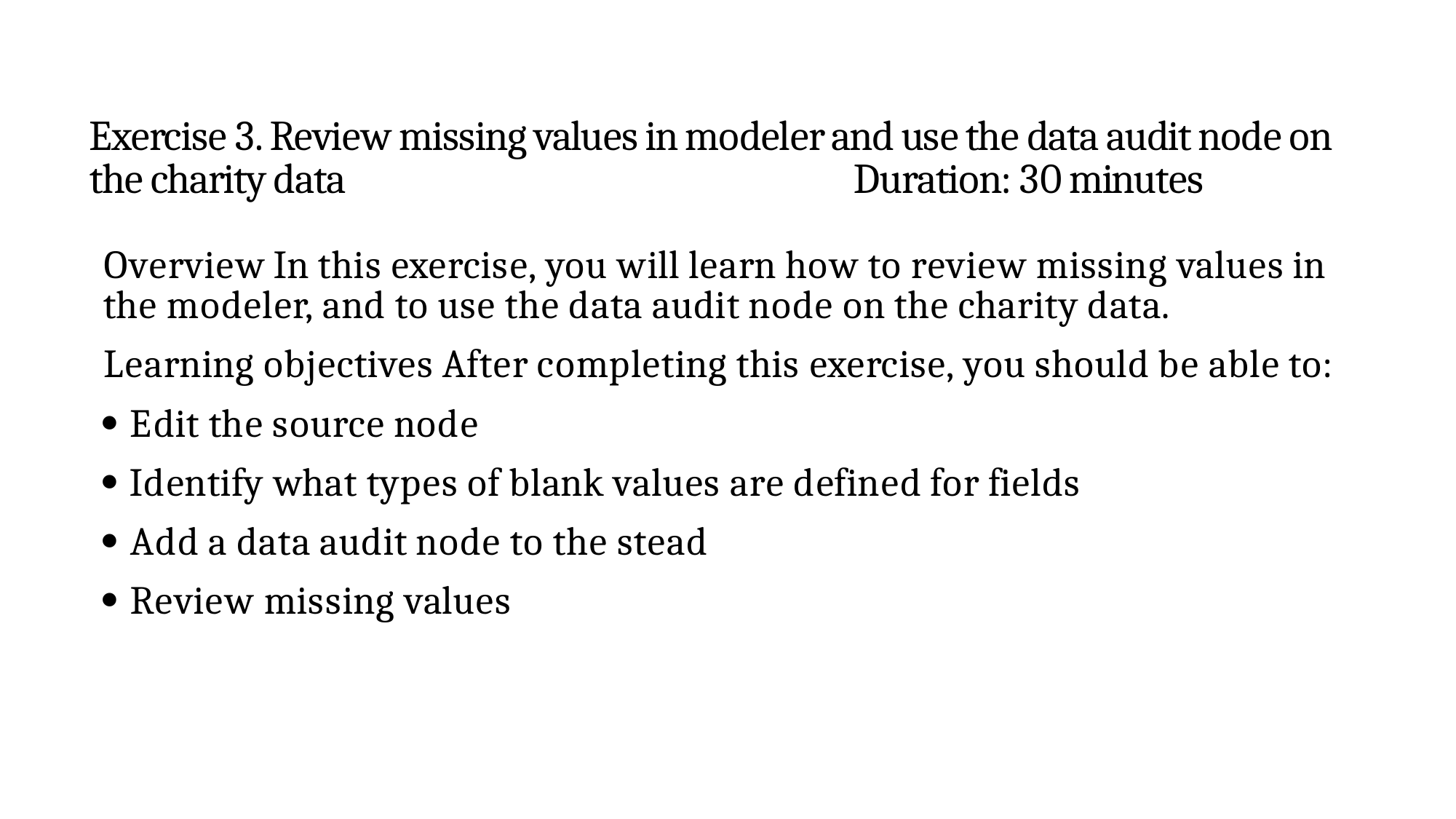

# Exercise 3. Review missing values in modeler and use the data audit node on the charity data					Duration: 30 minutes
Overview In this exercise, you will learn how to review missing values in the modeler, and to use the data audit node on the charity data.
Learning objectives After completing this exercise, you should be able to:
• Edit the source node
• Identify what types of blank values are defined for fields
• Add a data audit node to the stead
• Review missing values